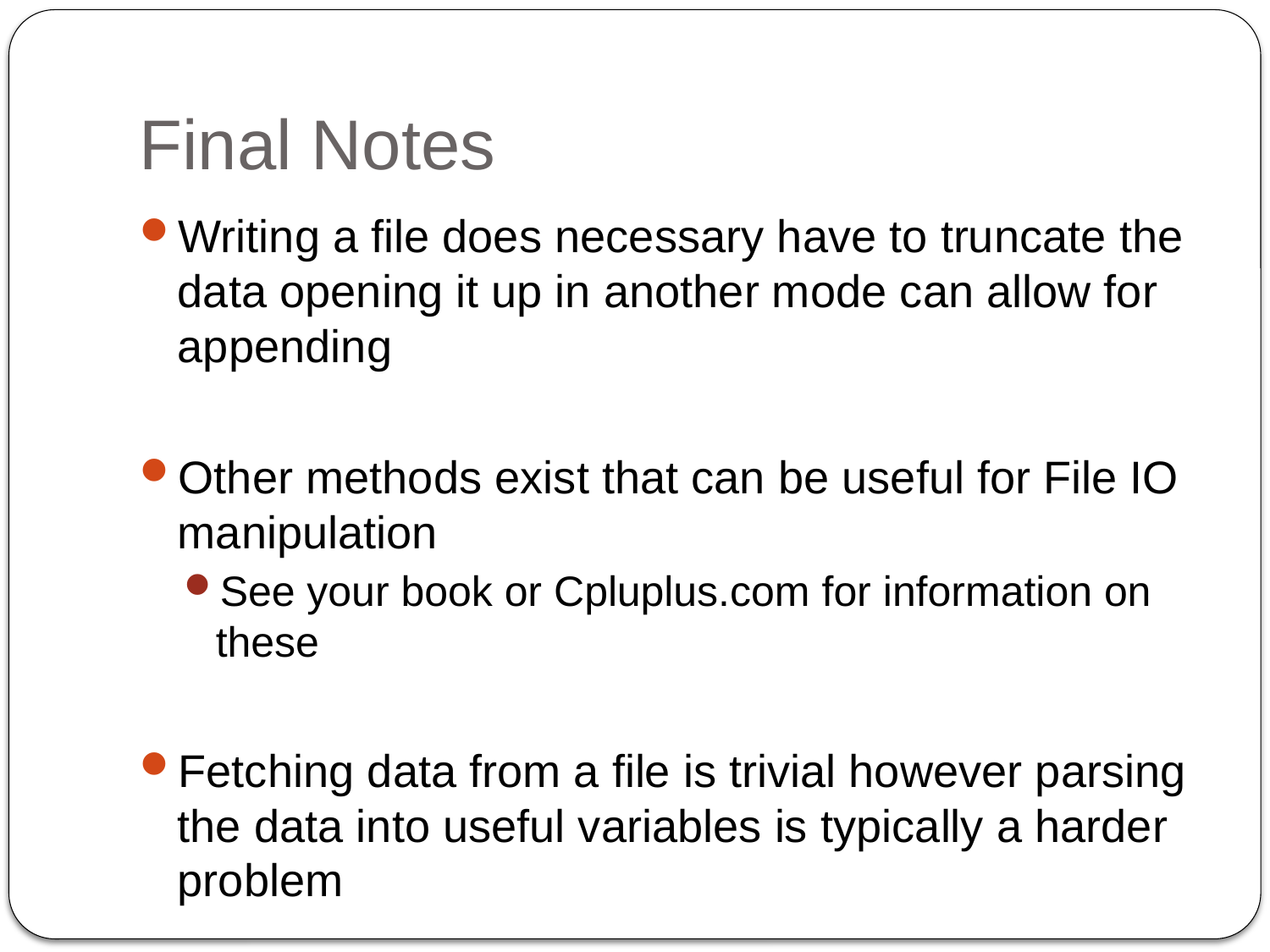

# Final Notes
Writing a file does necessary have to truncate the data opening it up in another mode can allow for appending

Other methods exist that can be useful for File IO manipulation
See your book or Cpluplus.com for information on these

Fetching data from a file is trivial however parsing the data into useful variables is typically a harder problem